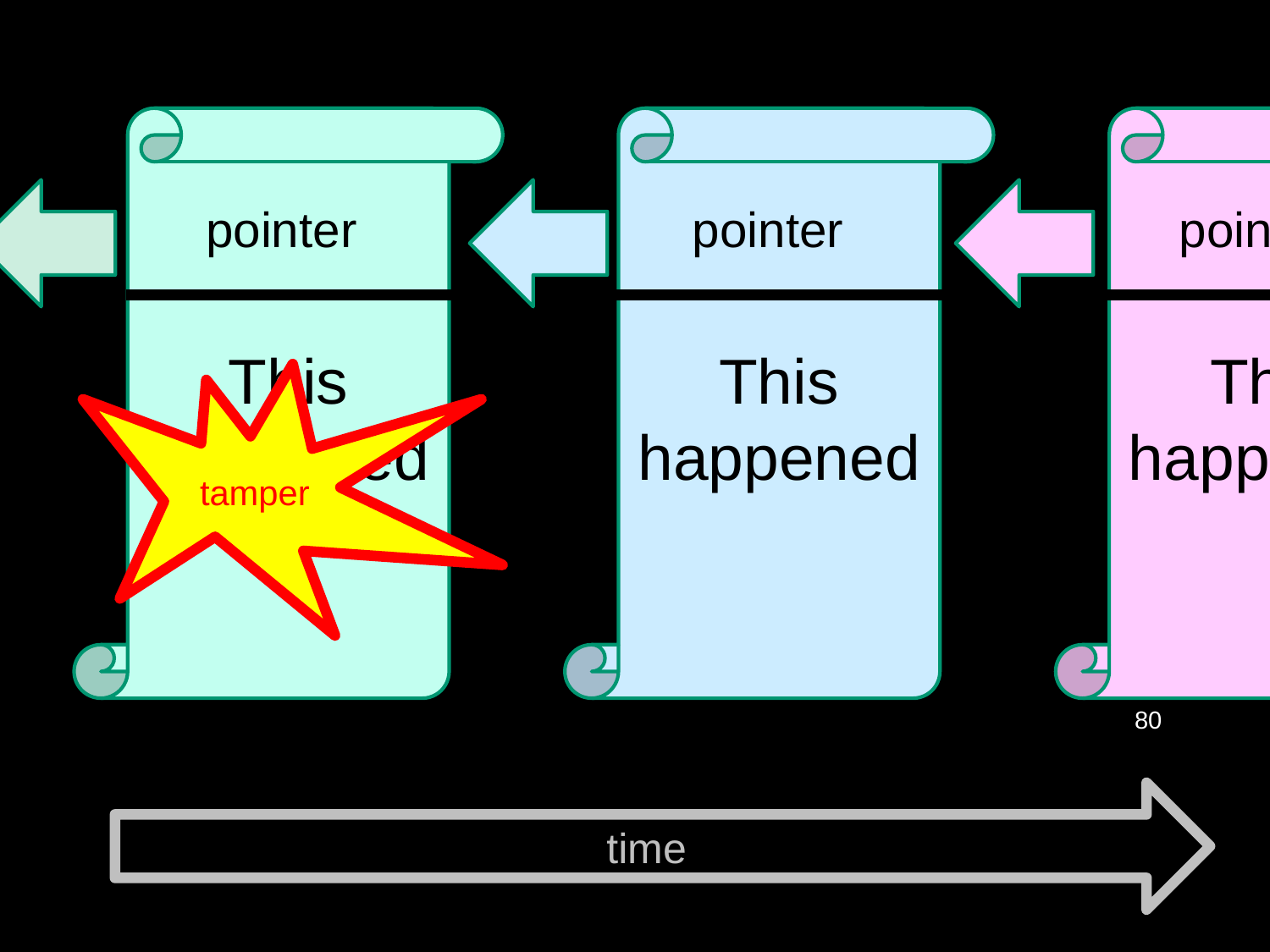

This happened
This happened
This happened

pointer
pointer
pointer

tamper
80
time